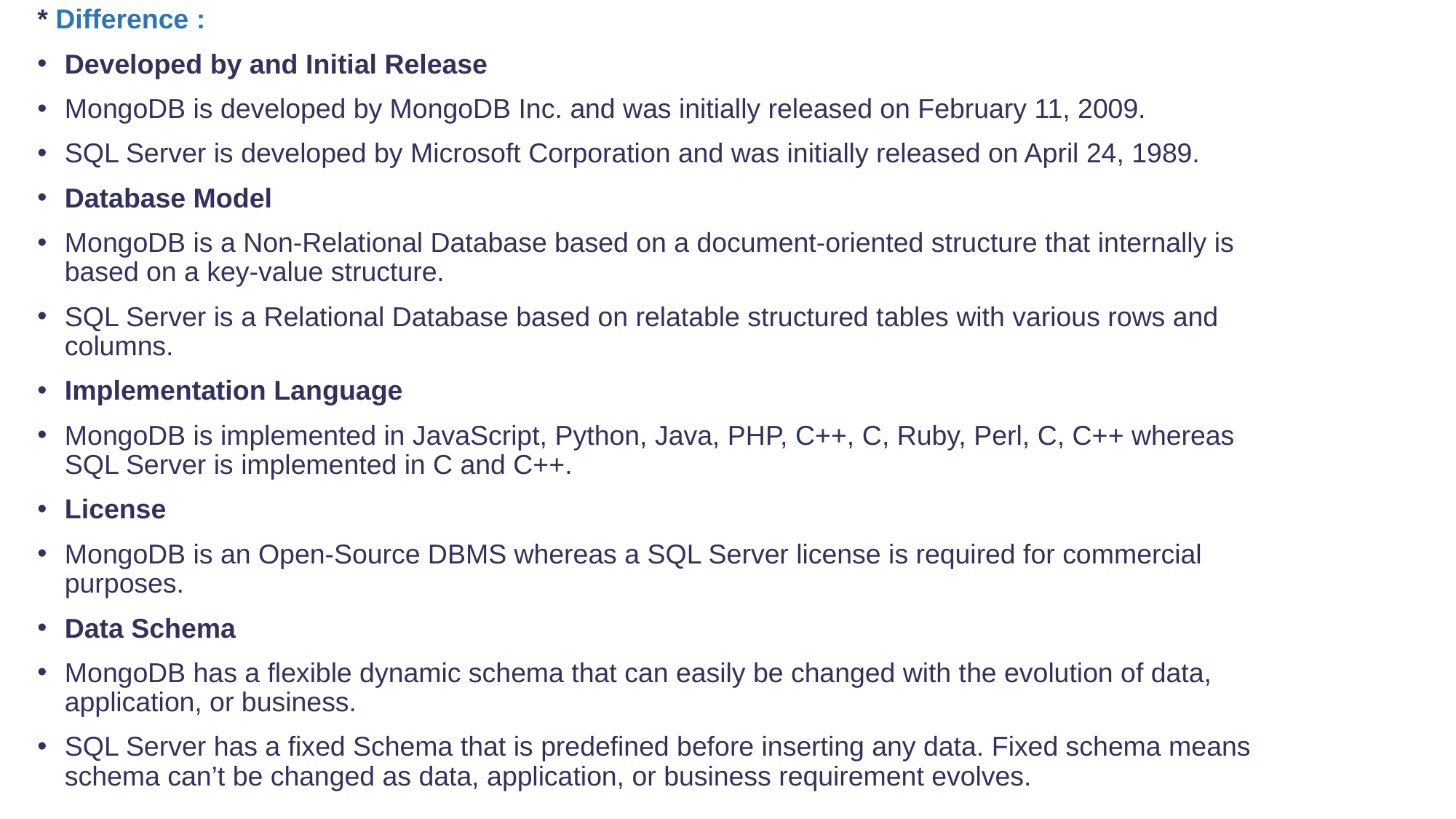

* Difference :
Developed by and Initial Release
MongoDB is developed by MongoDB Inc. and was initially released on February 11, 2009.
SQL Server is developed by Microsoft Corporation and was initially released on April 24, 1989.
Database Model
MongoDB is a Non-Relational Database based on a document-oriented structure that internally is based on a key-value structure.
SQL Server is a Relational Database based on relatable structured tables with various rows and columns.
Implementation Language
MongoDB is implemented in JavaScript, Python, Java, PHP, C++, C, Ruby, Perl, C, C++ whereas SQL Server is implemented in C and C++.
License
MongoDB is an Open-Source DBMS whereas a SQL Server license is required for commercial purposes.
Data Schema
MongoDB has a flexible dynamic schema that can easily be changed with the evolution of data, application, or business.
SQL Server has a fixed Schema that is predefined before inserting any data. Fixed schema means schema can’t be changed as data, application, or business requirement evolves.